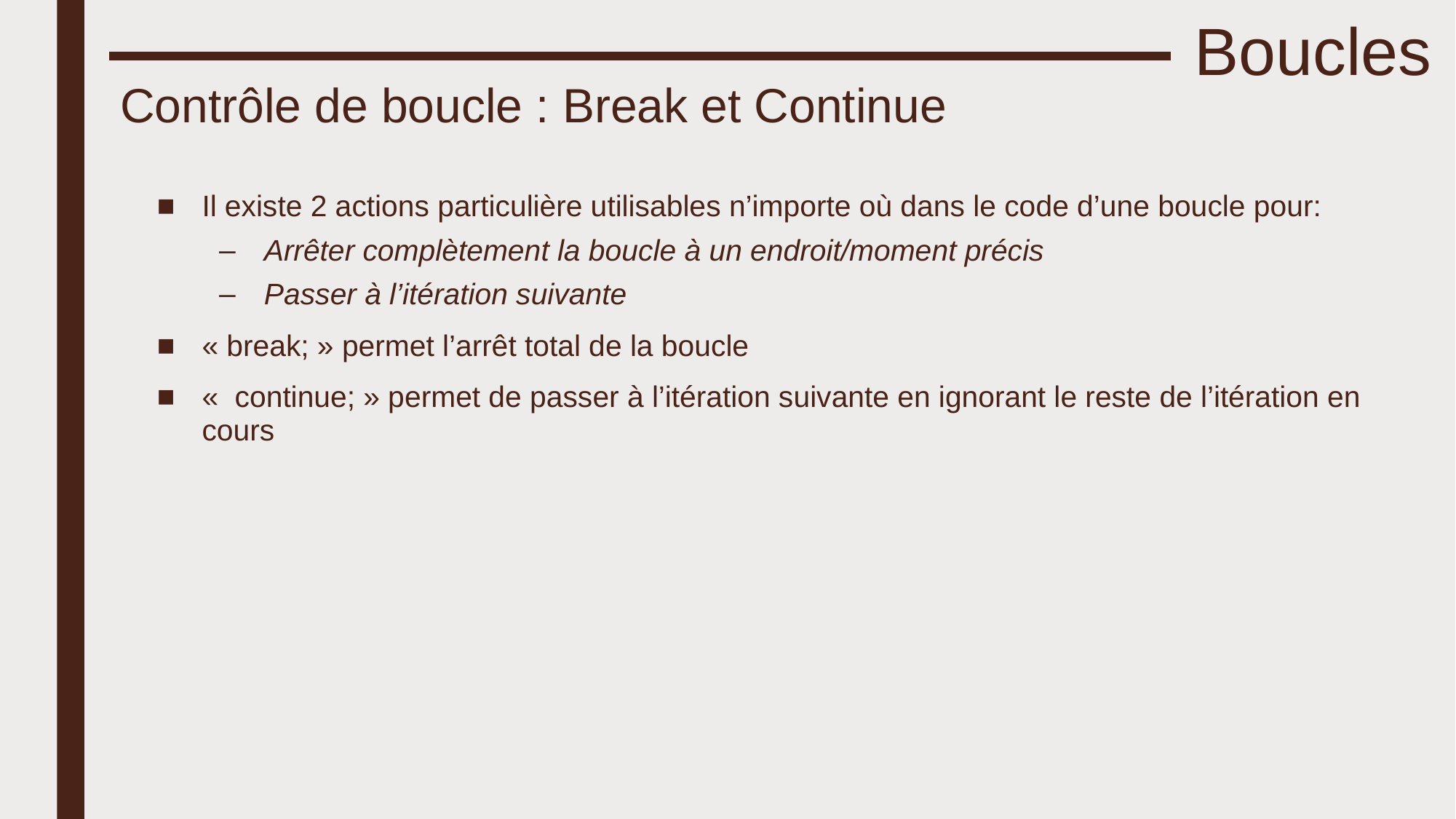

# Boucles
Contrôle de boucle : Break et Continue

Il existe 2 actions particulière utilisables n’importe où dans le code d’une boucle pour:
Arrêter complètement la boucle à un endroit/moment précis
Passer à l’itération suivante
« break; » permet l’arrêt total de la boucle
«  continue; » permet de passer à l’itération suivante en ignorant le reste de l’itération en cours